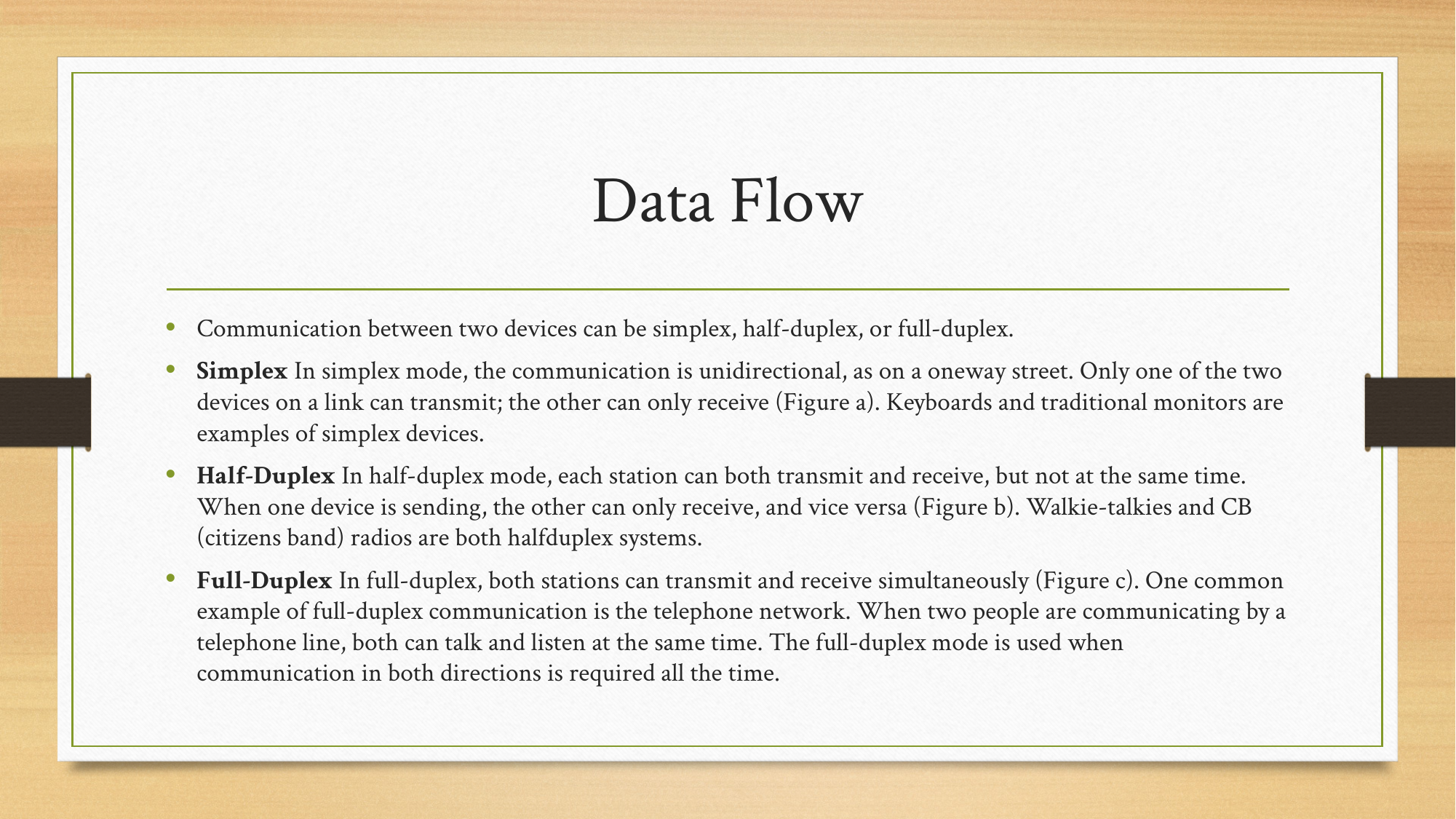

# Data Flow
Communication between two devices can be simplex, half-duplex, or full-duplex.
Simplex In simplex mode, the communication is unidirectional, as on a oneway street. Only one of the two devices on a link can transmit; the other can only receive (Figure a). Keyboards and traditional monitors are examples of simplex devices.
Half-Duplex In half-duplex mode, each station can both transmit and receive, but not at the same time. When one device is sending, the other can only receive, and vice versa (Figure b). Walkie-talkies and CB (citizens band) radios are both halfduplex systems.
Full-Duplex In full-duplex, both stations can transmit and receive simultaneously (Figure c). One common example of full-duplex communication is the telephone network. When two people are communicating by a telephone line, both can talk and listen at the same time. The full-duplex mode is used when communication in both directions is required all the time.